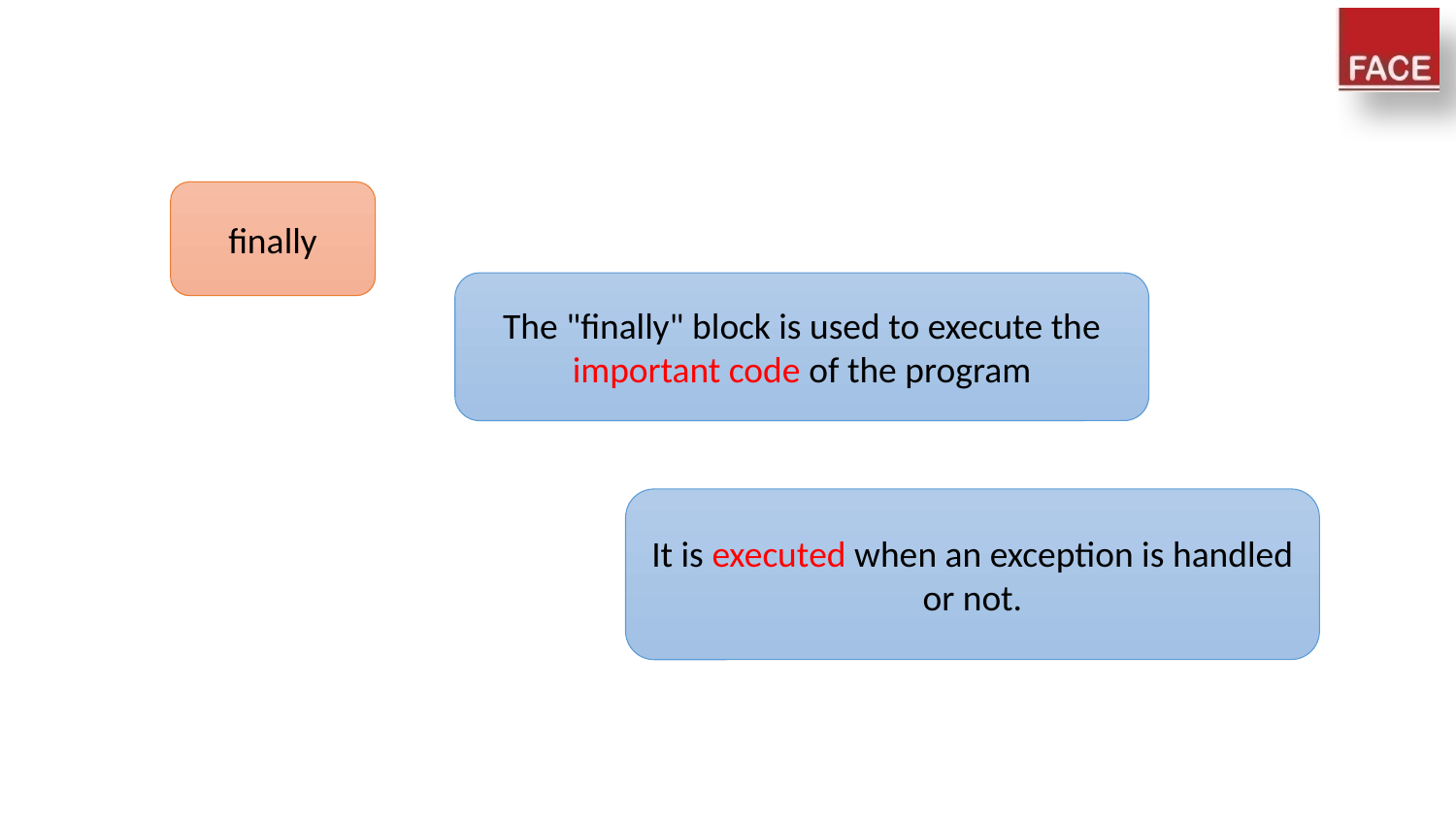

#
finally

The "finally" block is used to execute the important code of the program
It is executed when an exception is handled or not.